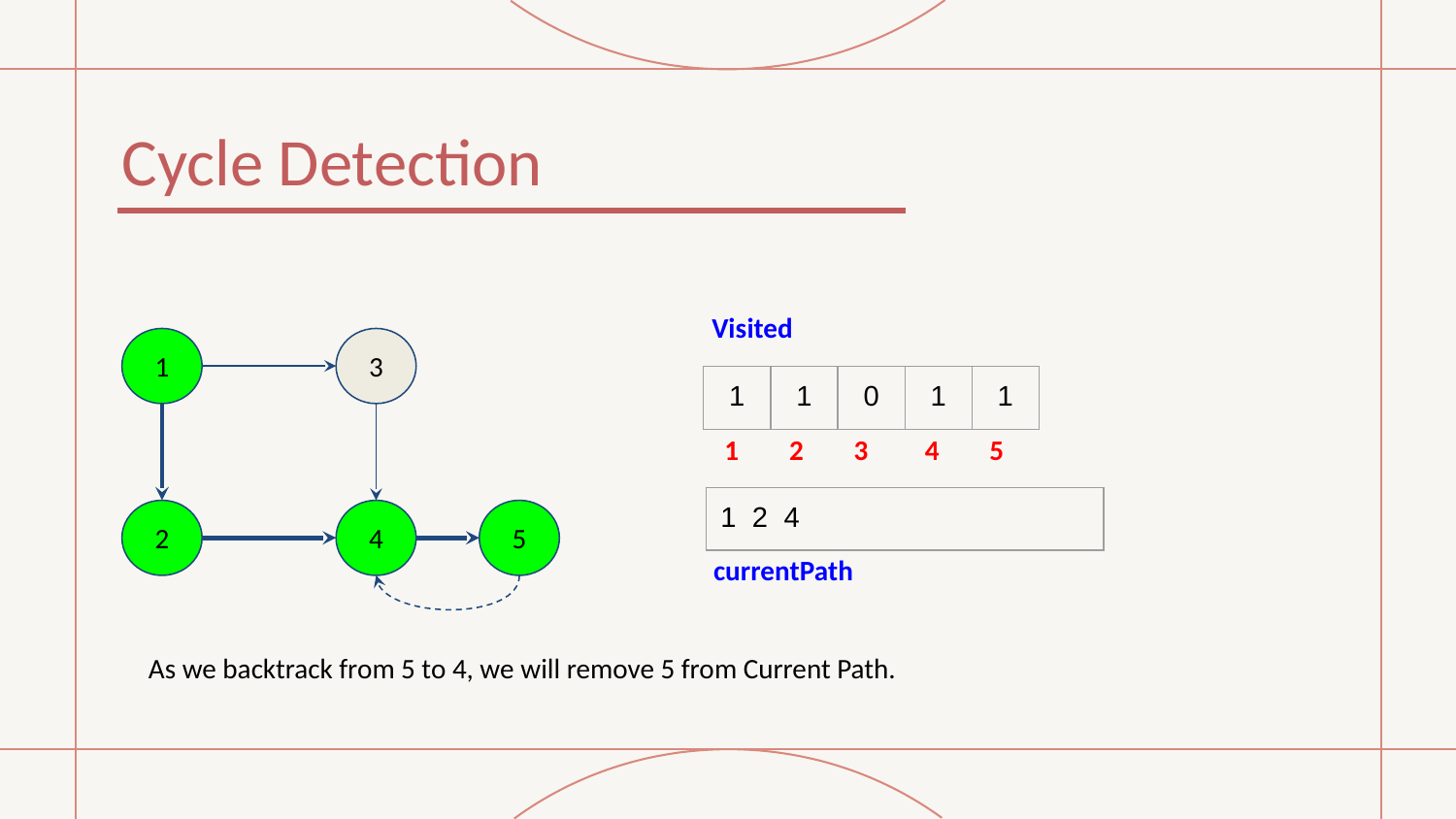

# Cycle Detection

Visited
1
3
| 1 | 1 | 0 | 1 | 1 |
| --- | --- | --- | --- | --- |
       1        2        3         4        5
| 1 2 4 |
| --- |
2
4
5
currentPath
As we backtrack from 5 to 4, we will remove 5 from Current Path.